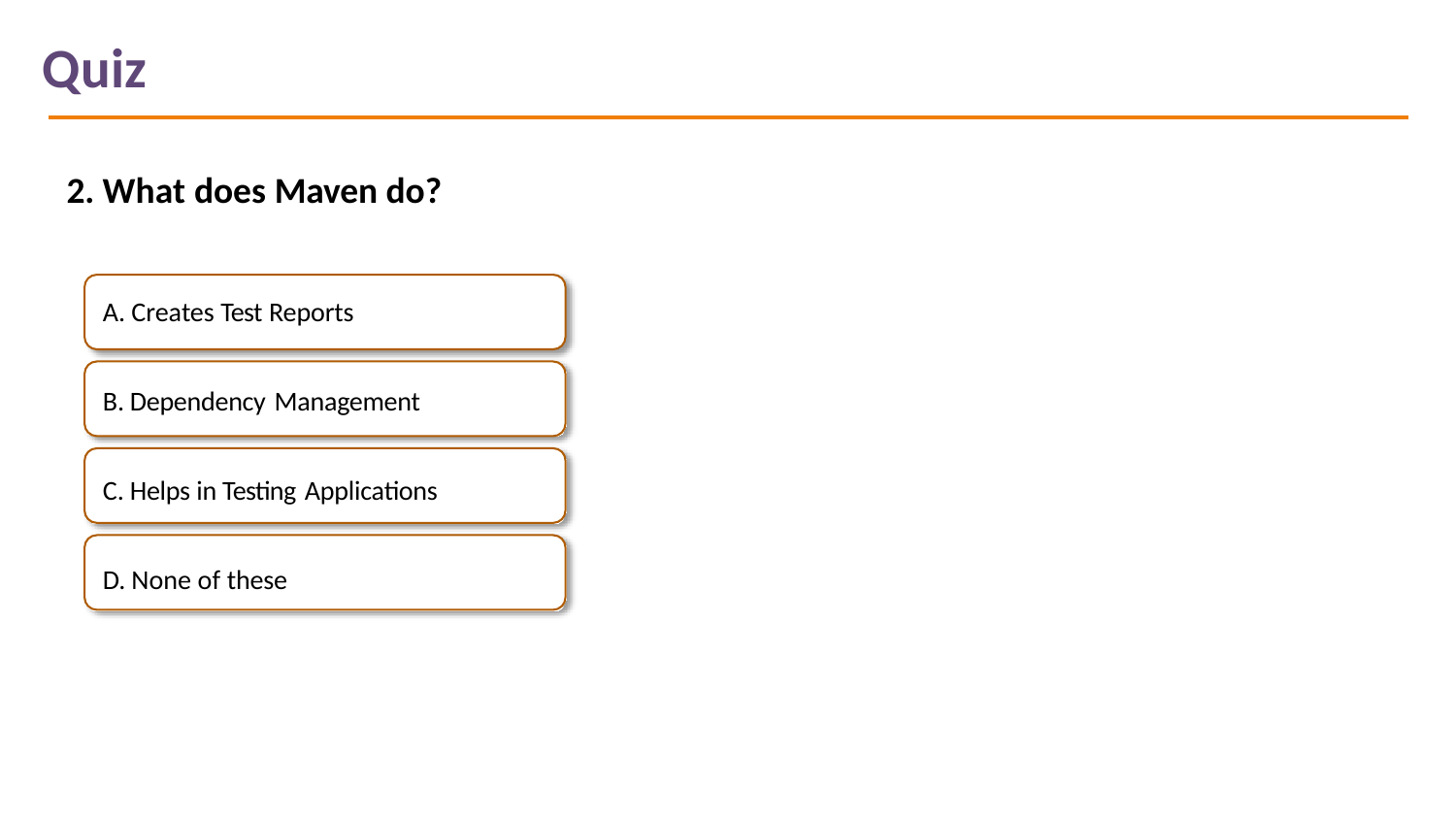

# Quiz
2. What does Maven do?

Creates Test Reports

Dependency Management

Helps in Testing Applications

None of these